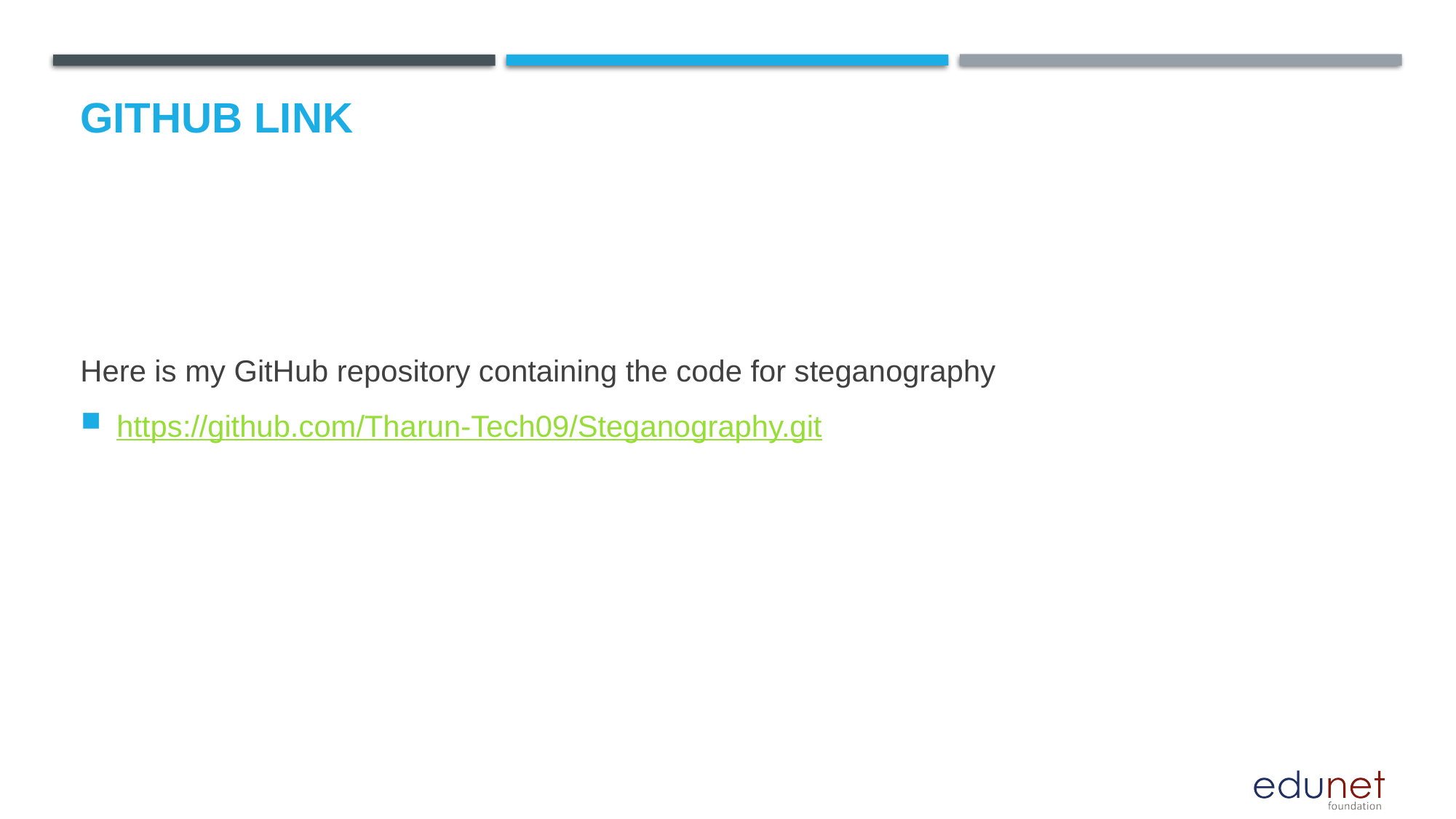

# GitHub Link
Here is my GitHub repository containing the code for steganography
https://github.com/Tharun-Tech09/Steganography.git